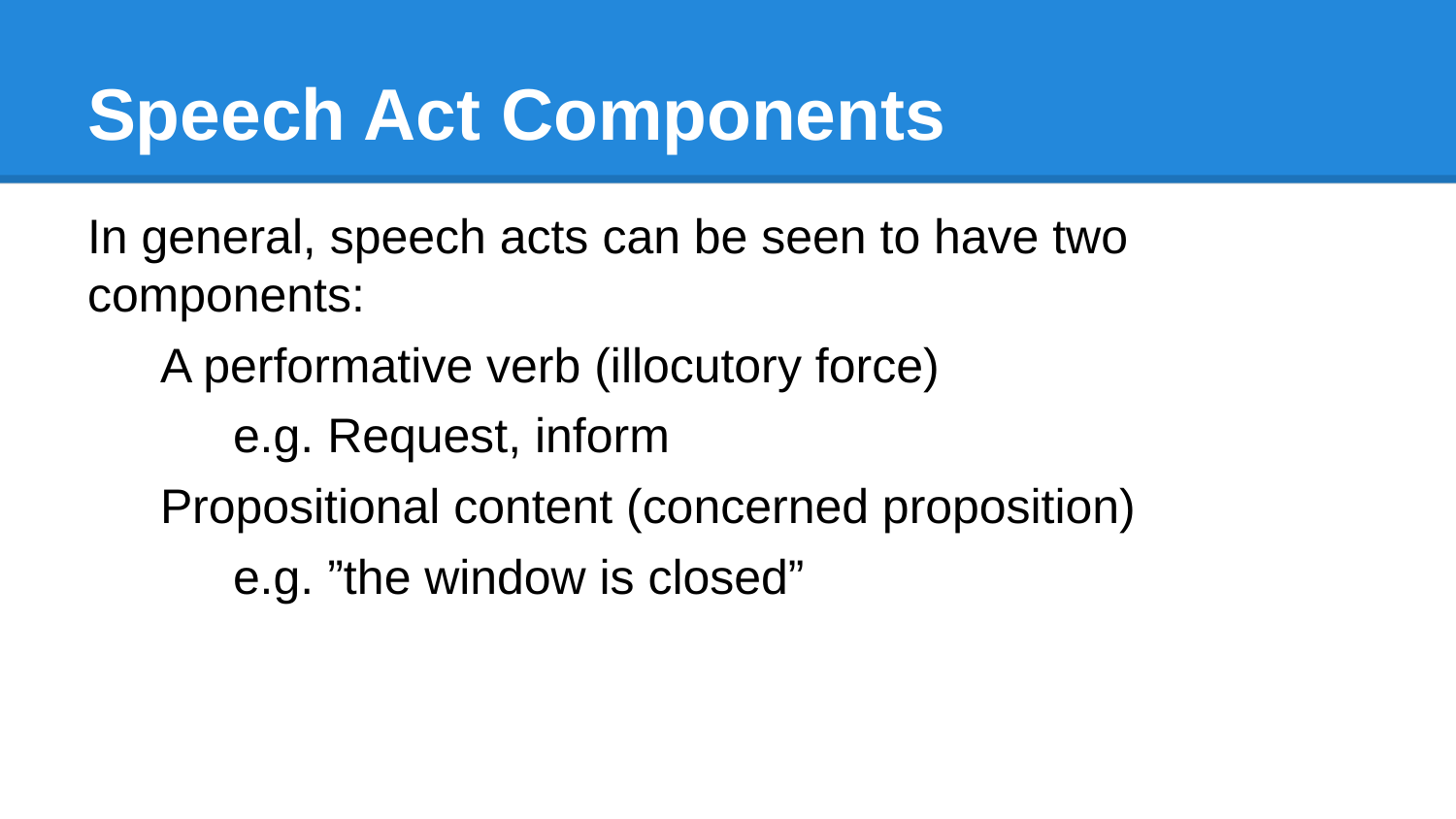

# Speech Act Components
In general, speech acts can be seen to have two components:
A performative verb (illocutory force)
e.g. Request, inform
Propositional content (concerned proposition)
e.g. ”the window is closed”